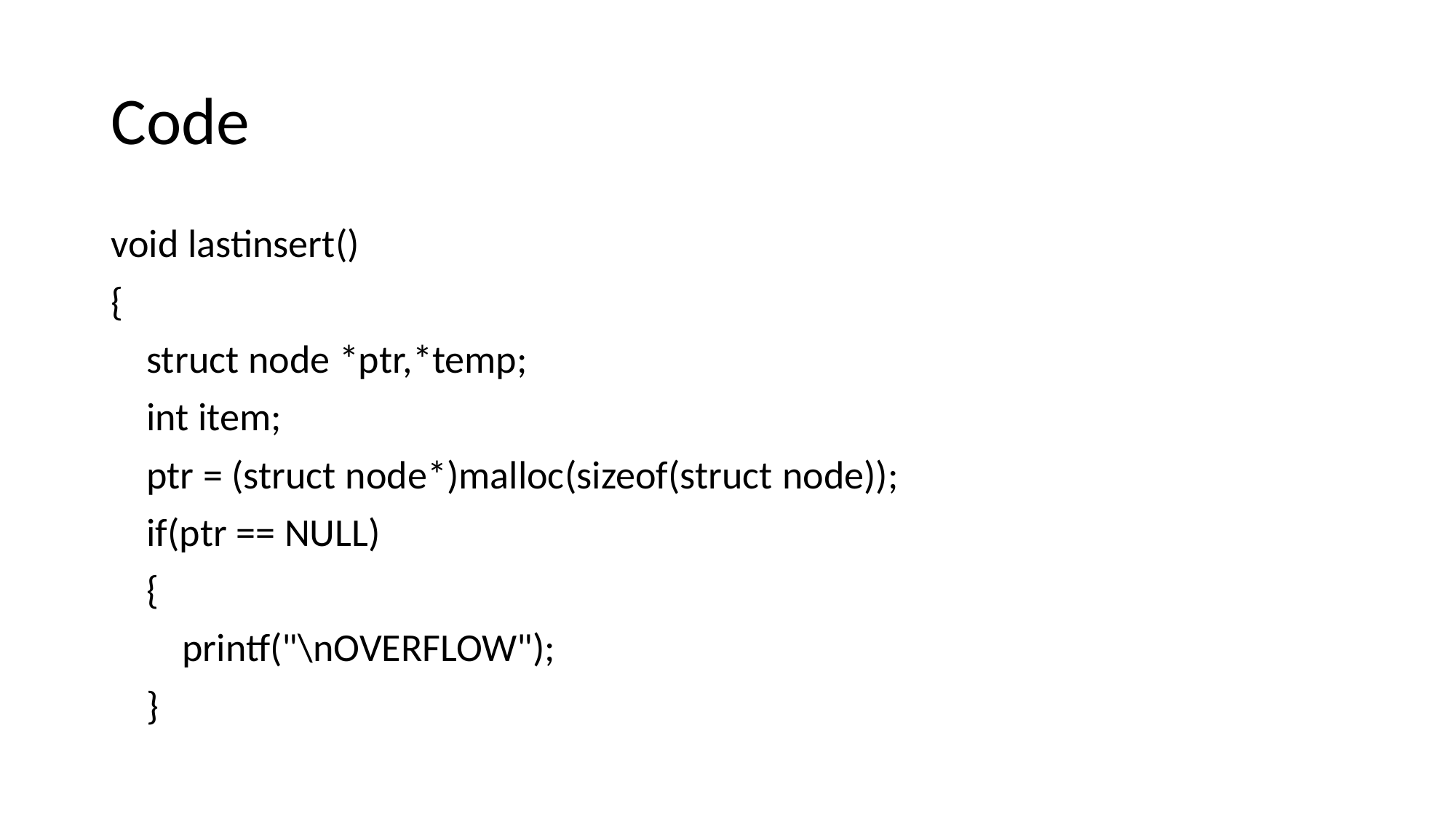

# Code
void lastinsert()
{
    struct node *ptr,*temp;
    int item;
    ptr = (struct node*)malloc(sizeof(struct node));
    if(ptr == NULL)
    {
        printf("\nOVERFLOW");
    }